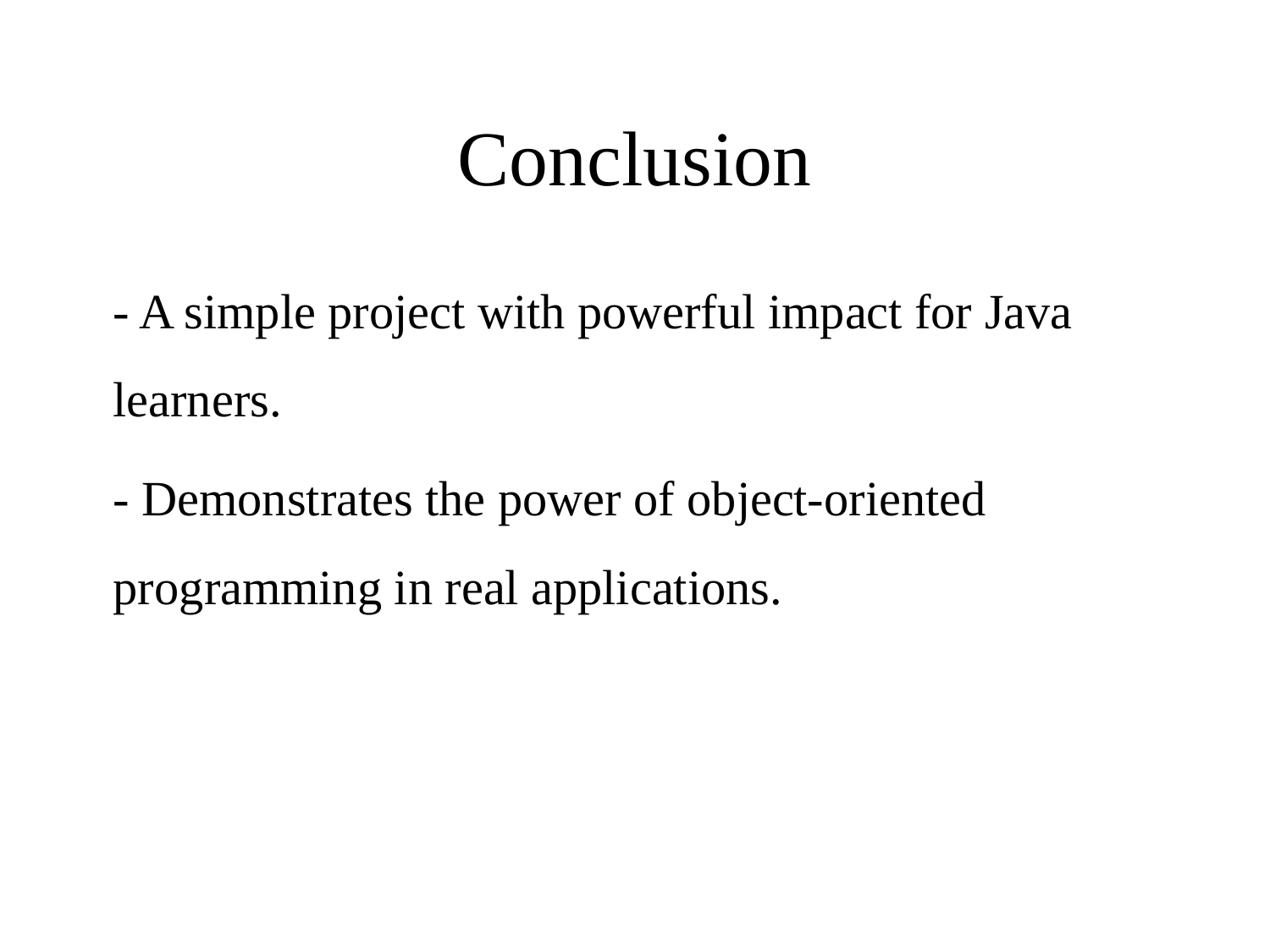

# Conclusion
- A simple project with powerful impact for Java learners.
- Demonstrates the power of object-oriented programming in real applications.